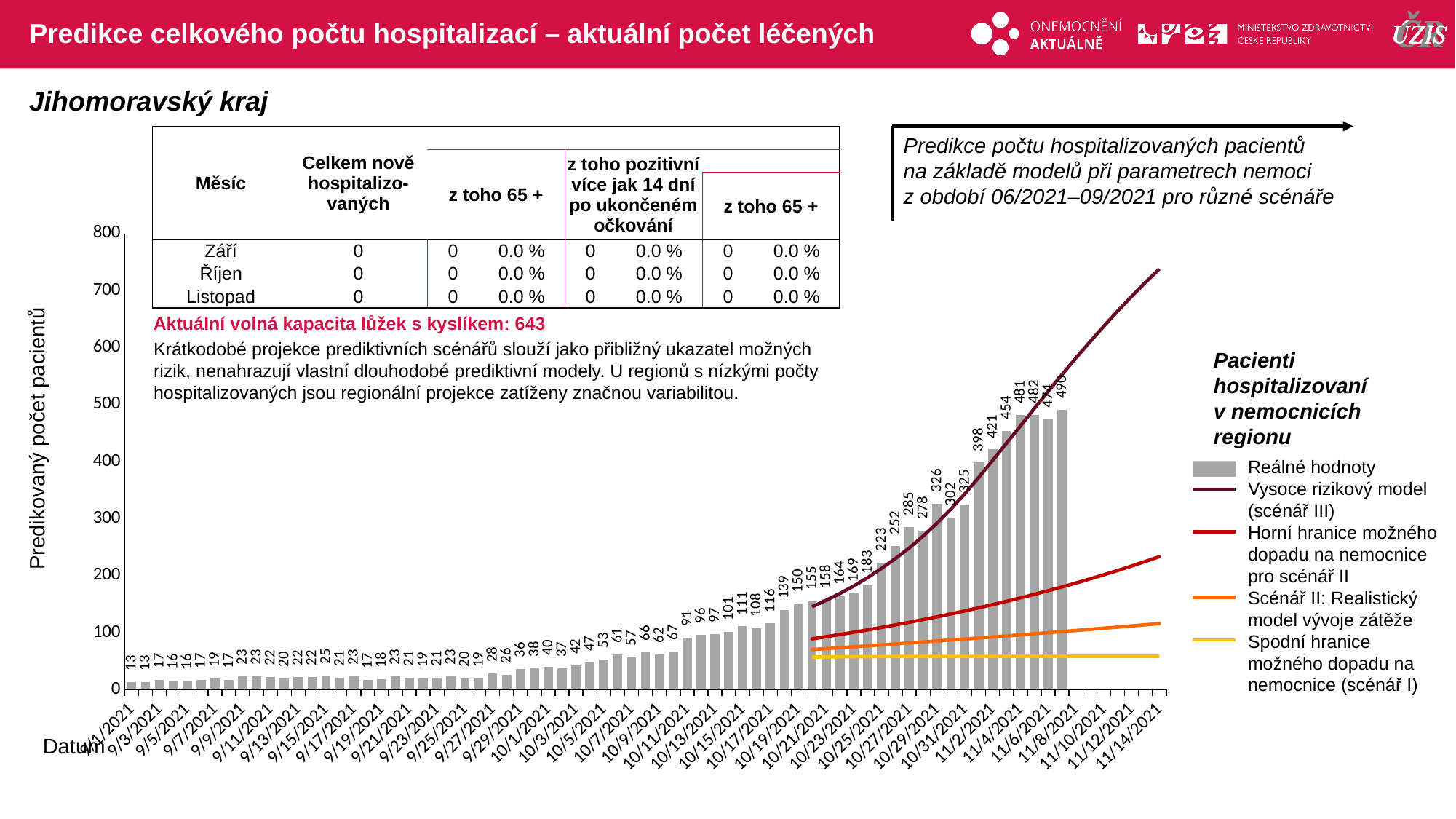

# Predikce celkového počtu hospitalizací – aktuální počet léčených
Jihomoravský kraj
| Měsíc | Celkem nově hospitalizo-vaných |  |  |  |  |  |  |
| --- | --- | --- | --- | --- | --- | --- | --- |
|  |  | z toho 65 + |  | z toho pozitivní více jak 14 dní po ukončeném očkování |  |  |  |
|  |  |  |  |  |  | z toho 65 + |  |
| Září | 0 | 0 | 0.0 % | 0 | 0.0 % | 0 | 0.0 % |
| Říjen | 0 | 0 | 0.0 % | 0 | 0.0 % | 0 | 0.0 % |
| Listopad | 0 | 0 | 0.0 % | 0 | 0.0 % | 0 | 0.0 % |
| Aktuální volná kapacita lůžek s kyslíkem: 643 |  |  |  |  |  |  |  |
Predikce počtu hospitalizovaných pacientů na základě modelů při parametrech nemoci z období 06/2021–09/2021 pro různé scénáře

### Chart

| Category |  |  |  |  |  |  |
|---|---|---|---|---|---|---|
| 44440 | 13.0 | None | None | None | None | None |
| 44441 | 13.0 | None | None | None | None | None |
| 44442 | 17.0 | None | None | None | None | None |
| 44443 | 16.0 | None | None | None | None | None |
| 44444 | 16.0 | None | None | None | None | None |
| 44445 | 17.0 | None | None | None | None | None |
| 44446 | 19.0 | None | None | None | None | None |
| 44447 | 17.0 | None | None | None | None | None |
| 44448 | 23.0 | None | None | None | None | None |
| 44449 | 23.0 | None | None | None | None | None |
| 44450 | 22.0 | None | None | None | None | None |
| 44451 | 20.0 | None | None | None | None | None |
| 44452 | 22.0 | None | None | None | None | None |
| 44453 | 22.0 | None | None | None | None | None |
| 44454 | 25.0 | None | None | None | None | None |
| 44455 | 21.0 | None | None | None | None | None |
| 44456 | 23.0 | None | None | None | None | None |
| 44457 | 17.0 | None | None | None | None | None |
| 44458 | 18.0 | None | None | None | None | None |
| 44459 | 23.0 | None | None | None | None | None |
| 44460 | 21.0 | None | None | None | None | None |
| 44461 | 19.0 | None | None | None | None | None |
| 44462 | 21.0 | None | None | None | None | None |
| 44463 | 23.0 | None | None | None | None | None |
| 44464 | 20.0 | None | None | None | None | None |
| 44465 | 19.0 | None | None | None | None | None |
| 44466 | 28.0 | None | None | None | None | None |
| 44467 | 26.0 | None | None | None | None | None |
| 44468 | 36.0 | None | None | None | None | None |
| 44469 | 38.0 | None | None | None | None | None |
| 44470 | 40.0 | None | None | None | None | None |
| 44471 | 37.0 | None | None | None | None | None |
| 44472 | 42.0 | None | None | None | None | None |
| 44473 | 47.0 | None | None | None | None | None |
| 44474 | 53.0 | None | None | None | None | None |
| 44475 | 61.0 | None | None | None | None | None |
| 44476 | 57.0 | None | None | None | None | None |
| 44477 | 66.0 | None | None | None | None | None |
| 44478 | 62.0 | None | None | None | None | None |
| 44479 | 67.0 | None | None | None | None | None |
| 44480 | 91.0 | None | None | None | None | None |
| 44481 | 96.0 | None | None | None | None | None |
| 44482 | 97.0 | None | None | None | None | None |
| 44483 | 101.0 | None | None | None | None | None |
| 44484 | 111.0 | None | None | None | None | None |
| 44485 | 108.0 | None | None | None | None | None |
| 44486 | 116.0 | None | None | None | None | None |
| 44487 | 139.0 | None | None | None | None | None |
| 44488 | 150.0 | None | None | None | None | None |
| 44489 | 155.0 | 57.082511827000125 | 70.23357800505462 | 88.90336020121588 | 145.2040781715152 | None |
| 44490 | 158.0 | 57.280952244239046 | 71.83040436330542 | 92.64537787023718 | 156.41093167437012 | None |
| 44491 | 164.0 | 57.44924961601084 | 73.44008512969526 | 96.51964400825314 | 168.42771492354916 | None |
| 44492 | 169.0 | 57.592203427457896 | 75.06450258568212 | 100.52985318004556 | 181.61088073893518 | None |
| 44493 | 183.0 | 57.71415575825111 | 76.70512434872862 | 104.67977824021088 | 196.26170475696077 | None |
| 44494 | 223.0 | 57.81847986886678 | 78.36311748686715 | 108.97325016590324 | 212.3912280413483 | None |
| 44495 | 252.0 | 57.90773632862697 | 80.03926030872528 | 113.41411696728156 | 229.74863508636395 | None |
| 44496 | 285.0 | 57.98407636461135 | 81.73412740712386 | 118.00624028521955 | 248.4560936413494 | None |
| 44497 | 278.0 | 58.04911790446165 | 83.44819293383263 | 122.75349758562153 | 269.3122055211421 | None |
| 44498 | 326.0 | 58.10453315088575 | 85.1816743570235 | 127.66112970172497 | 291.98492379107216 | None |
| 44499 | 302.0 | 58.15174681684925 | 86.93479160821622 | 132.73455451587407 | 316.68437295142104 | None |
| 44500 | 325.0 | 58.191972754611065 | 88.7077671101816 | 137.97937294070348 | 343.4564721507097 | None |
| 44501 | 398.0 | 58.22624516357988 | 90.50082580516096 | 143.40137510238202 | 372.05772024838416 | None |
| 44502 | 421.0 | 58.25544517933788 | 92.31419518340509 | 149.0065467327427 | 401.9435655504795 | None |
| 44503 | 454.0 | 58.28032352742959 | 94.14810531203665 | 154.8010757773556 | 432.0980595715513 | None |
| 44504 | 481.0 | 58.30151982433921 | 96.00278886423933 | 160.79135922683884 | 462.31133308104967 | None |
| 44505 | 482.0 | 58.319579021880166 | 97.87848114877781 | 166.98401017894912 | 492.8629356845237 | None |
| 44506 | 474.0 | 58.33496541777818 | 99.77542013985197 | 173.38586513924827 | 523.0703647126338 | None |
| 44507 | 490.0 | 58.3480745926567 | 101.69384650728931 | 180.00399156840552 | 552.599370623283 | None |
| 44508 | None | 58.359243580321824 | 103.63400364707945 | 186.84569568446742 | 581.5167780255231 | None |
| 44509 | None | 58.368759532822246 | 105.59613771225443 | 193.91853052870877 | 609.7132101249231 | None |
| 44510 | None | 58.37686710306095 | 107.58049764411875 | 201.2303043039695 | 637.0537148815584 | None |
| 44511 | None | 58.38377473476389 | 109.58733520383335 | 208.78908899468215 | 663.6086371521172 | None |
| 44512 | None | 58.38966002151918 | 111.61690500435711 | 216.60322927810665 | 689.3021874375856 | None |
| 44513 | None | 58.394674272666535 | 113.66946454275038 | 224.6813517366101 | 713.9425882577704 | None |
| 44514 | None | 58.39894640342485 | 115.74527423284427 | 233.03237438116128 | 737.656350506365 | None |
Krátkodobé projekce prediktivních scénářů slouží jako přibližný ukazatel možných rizik, nenahrazují vlastní dlouhodobé prediktivní modely. U regionů s nízkými počty hospitalizovaných jsou regionální projekce zatíženy značnou variabilitou.
Pacienti hospitalizovaní v nemocnicích regionu
Predikovaný počet pacientů
Reálné hodnoty
Vysoce rizikový model (scénář III)
Horní hranice možného dopadu na nemocnice pro scénář II
Scénář II: Realistický model vývoje zátěže
Spodní hranice možného dopadu na nemocnice (scénář I)

Datum